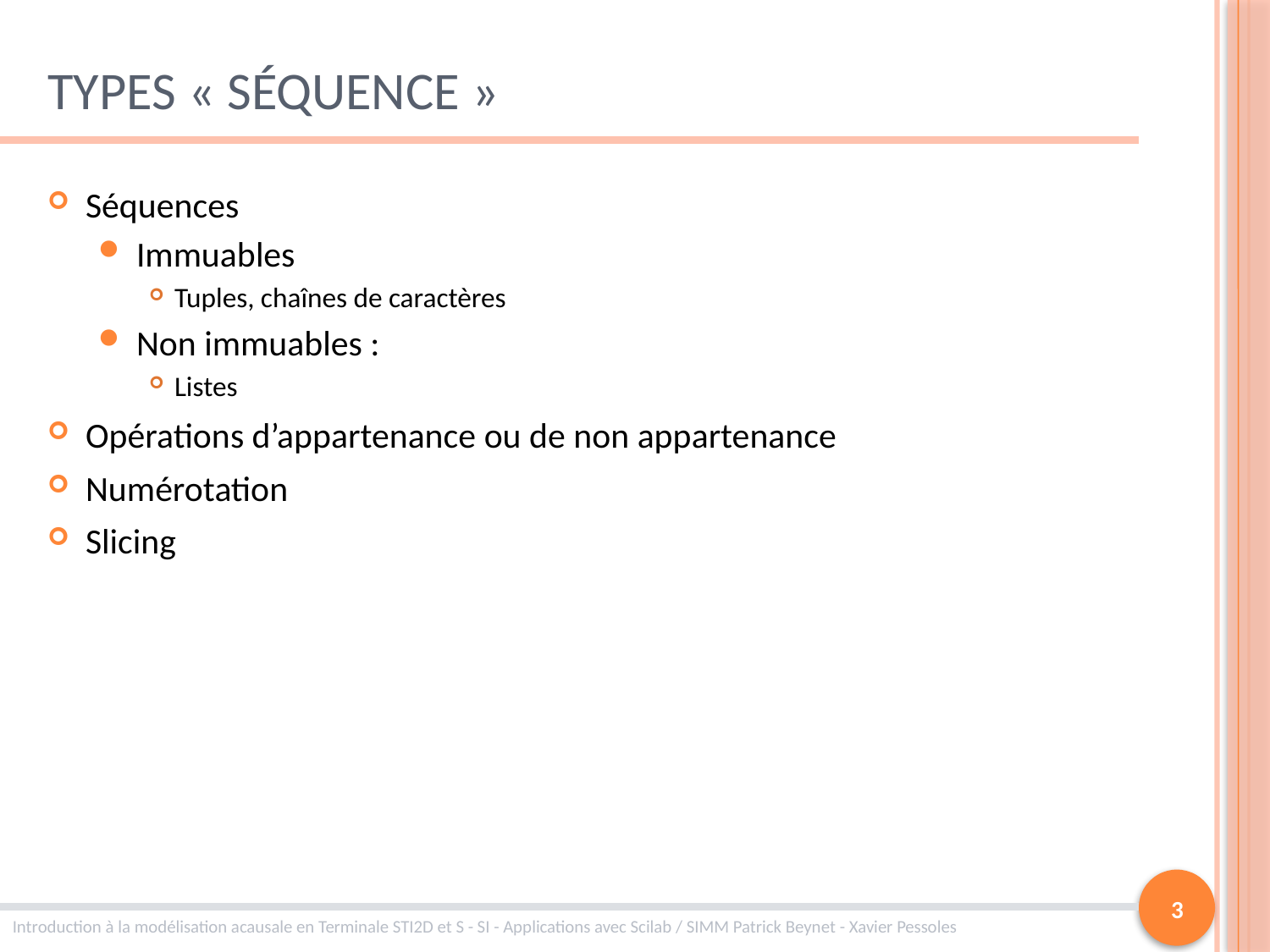

# Types « Séquence »
Séquences
Immuables
Tuples, chaînes de caractères
Non immuables :
Listes
Opérations d’appartenance ou de non appartenance
Numérotation
Slicing

3